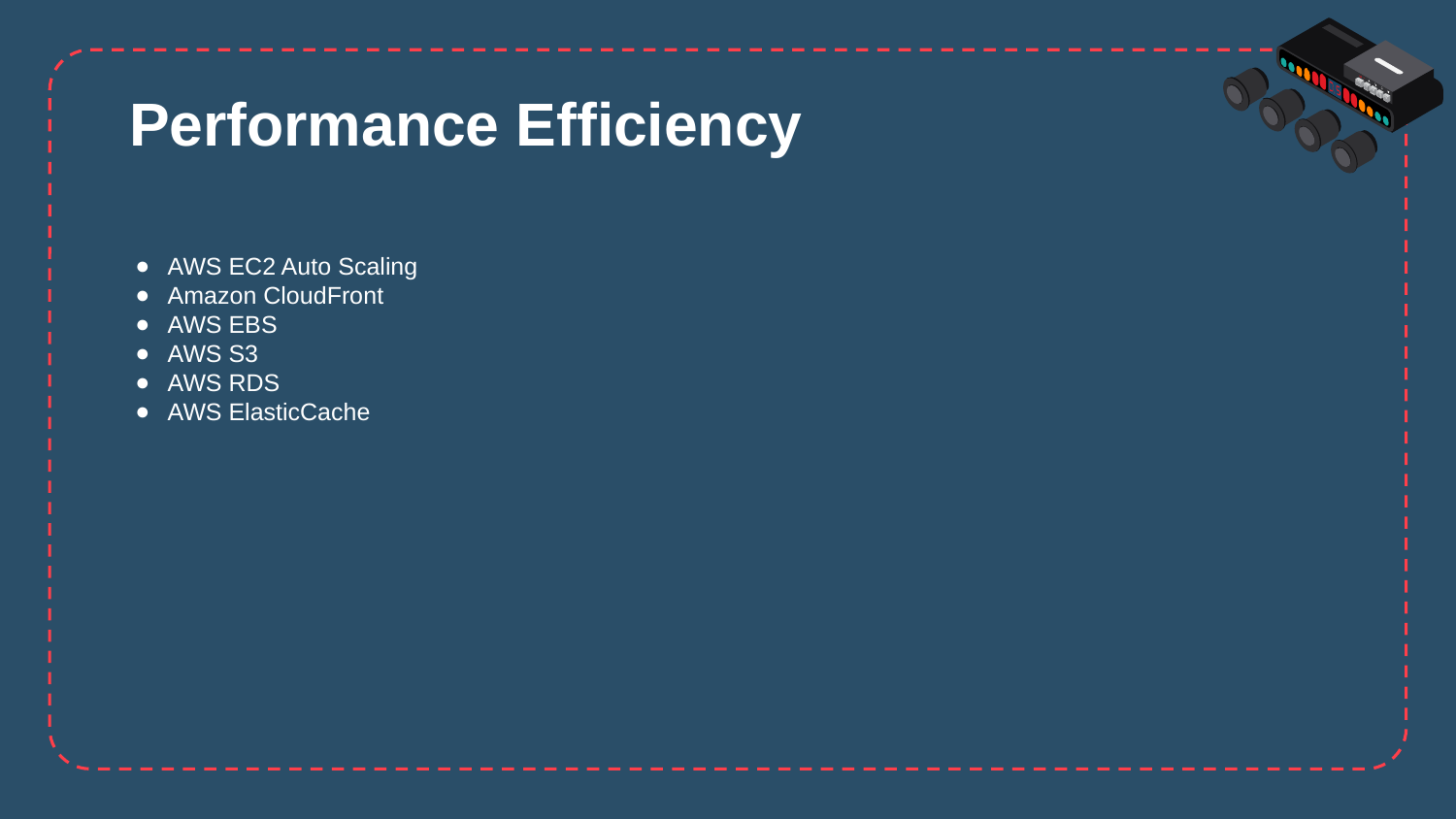

# Performance Efficiency

AWS EC2 Auto Scaling
Amazon CloudFront
AWS EBS
AWS S3
AWS RDS
AWS ElasticCache